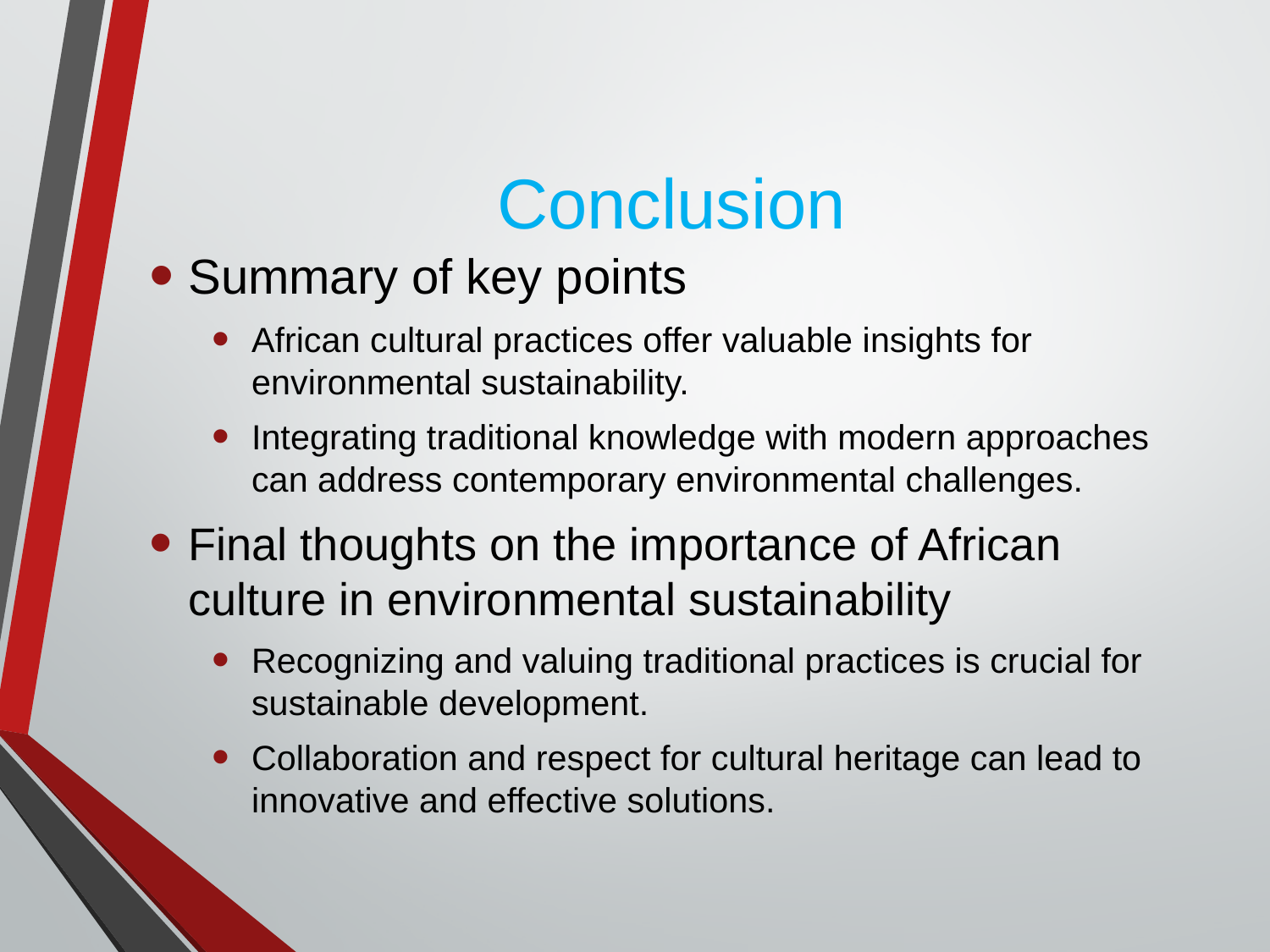

# Conclusion
Summary of key points
African cultural practices offer valuable insights for environmental sustainability.
Integrating traditional knowledge with modern approaches can address contemporary environmental challenges.
Final thoughts on the importance of African culture in environmental sustainability
Recognizing and valuing traditional practices is crucial for sustainable development.
Collaboration and respect for cultural heritage can lead to innovative and effective solutions.